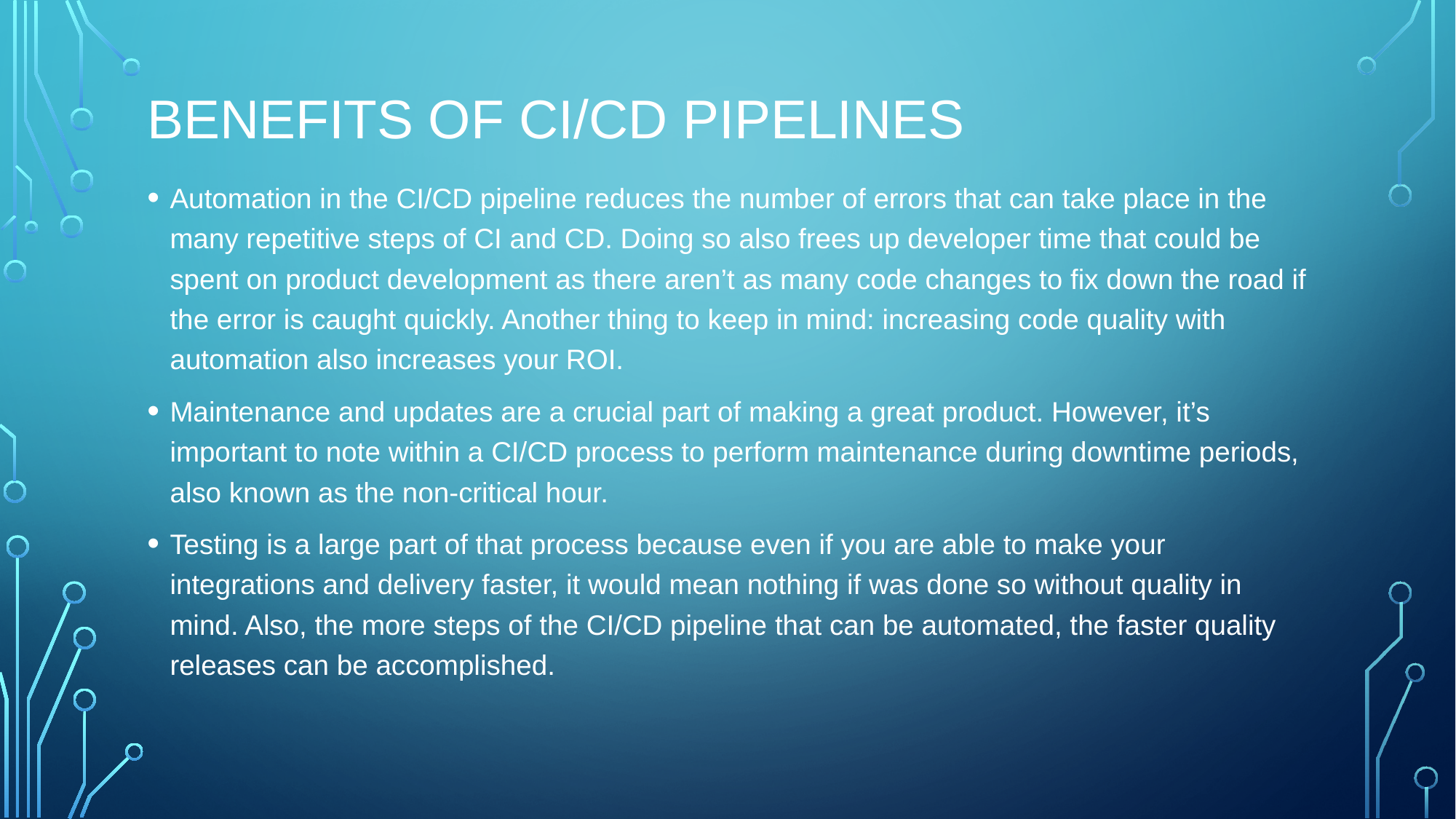

# benefits of CI/CD pipelines
Automation in the CI/CD pipeline reduces the number of errors that can take place in the many repetitive steps of CI and CD. Doing so also frees up developer time that could be spent on product development as there aren’t as many code changes to fix down the road if the error is caught quickly. Another thing to keep in mind: increasing code quality with automation also increases your ROI.
Maintenance and updates are a crucial part of making a great product. However, it’s important to note within a CI/CD process to perform maintenance during downtime periods, also known as the non-critical hour.
Testing is a large part of that process because even if you are able to make your integrations and delivery faster, it would mean nothing if was done so without quality in mind. Also, the more steps of the CI/CD pipeline that can be automated, the faster quality releases can be accomplished.